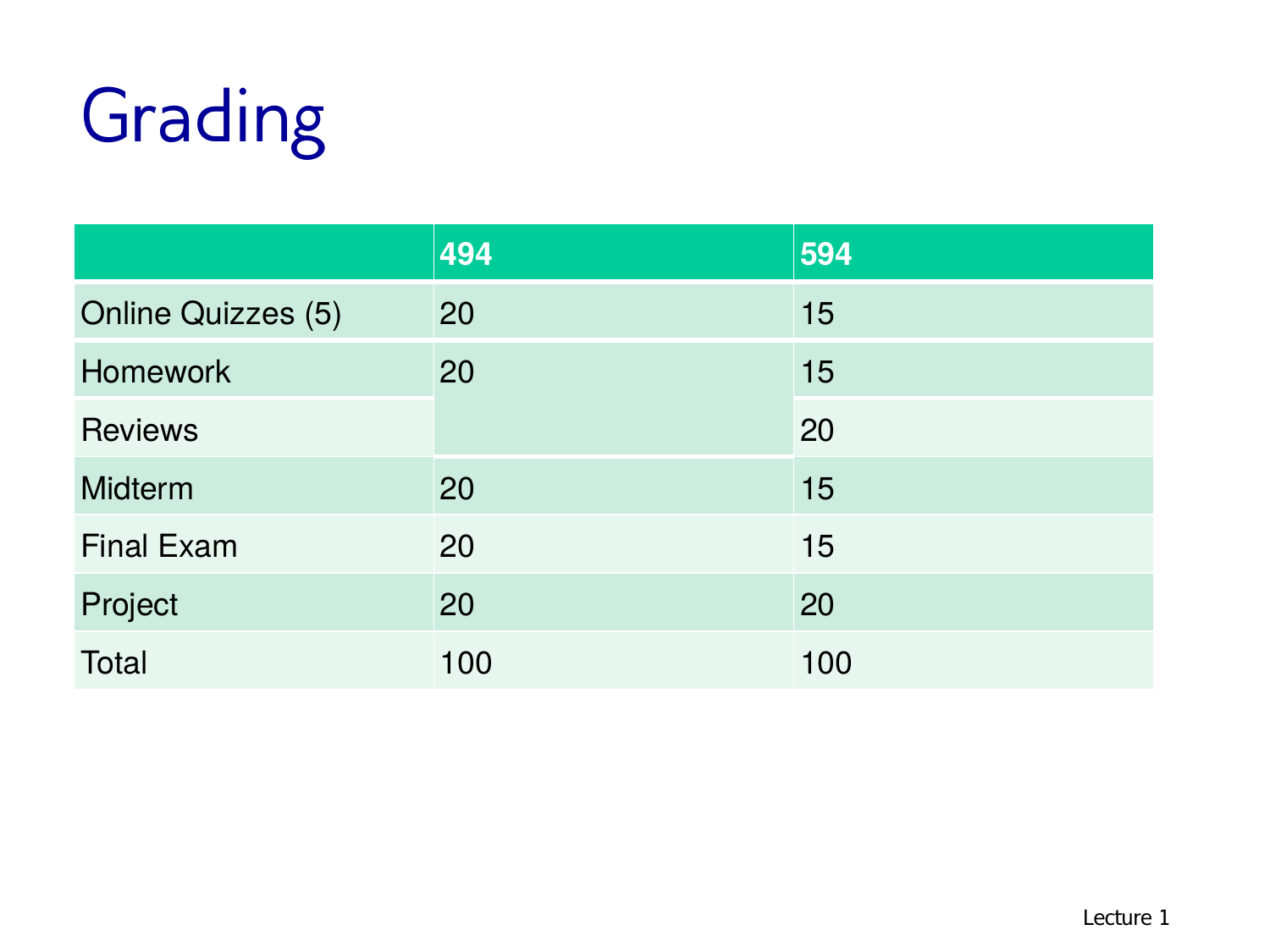

Grading
|  | 494 | 594 |
| --- | --- | --- |
| Online Quizzes (5) | 20 | 15 |
| Homework | 20 | 15 |
| Reviews |  | 20 |
| Midterm | 20 | 15 |
| Final Exam | 20 | 15 |
| Project | 20 | 20 |
| Total | 100 | 100 |
6
Lecture 1